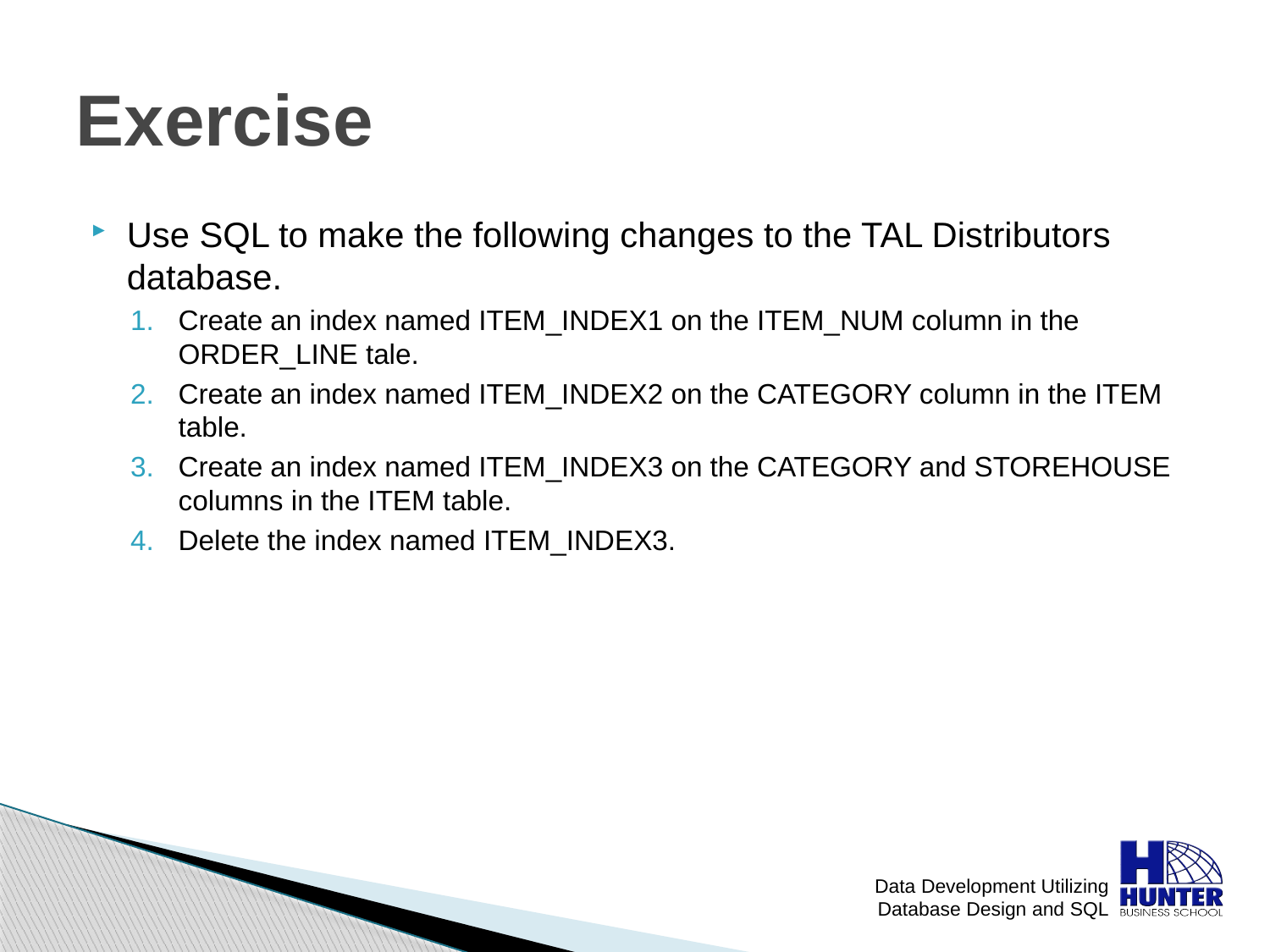

# Exercise
Use SQL to make the following changes to the TAL Distributors database.
Create an index named ITEM_INDEX1 on the ITEM_NUM column in the ORDER_LINE tale.
Create an index named ITEM_INDEX2 on the CATEGORY column in the ITEM table.
Create an index named ITEM_INDEX3 on the CATEGORY and STOREHOUSE columns in the ITEM table.
Delete the index named ITEM_INDEX3.